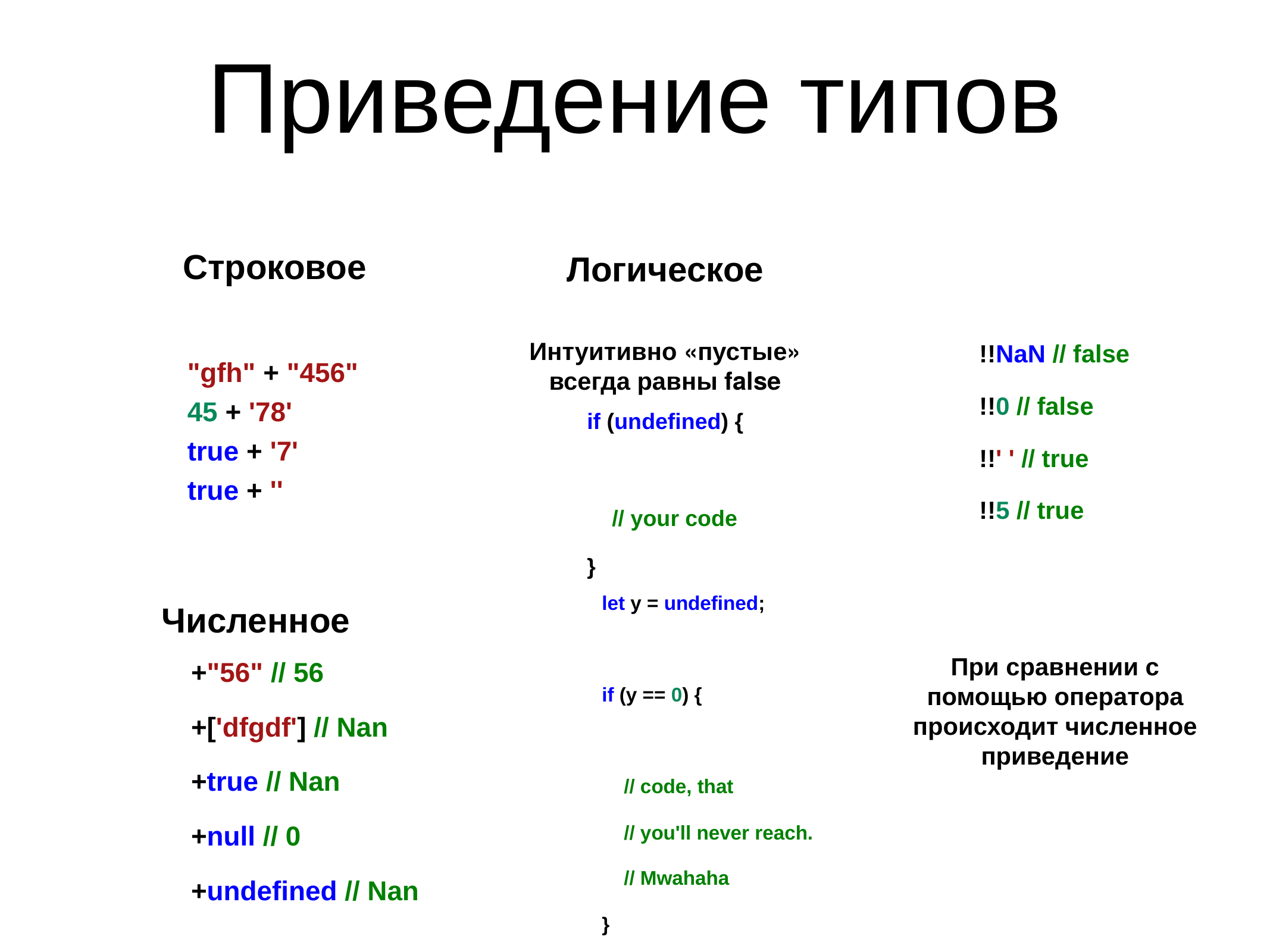

# Приведение типов
Строковое
"gfh" + "456"
45 + '78'
true + '7'
true + ''
Логическое
Интуитивно «пустые» всегда равны false
if (undefined) {

    // your code
}
!!NaN // false
!!0 // false
!!' ' // true
!!5 // true
Численное
+"56" // 56
+['dfgdf'] // Nan
+true // Nan
+null // 0
+undefined // Nan

let y = undefined;

if (y == 0) {

    // code, that
    // you'll never reach.
    // Mwahaha
}
При сравнении с помощью оператора происходит численное приведение